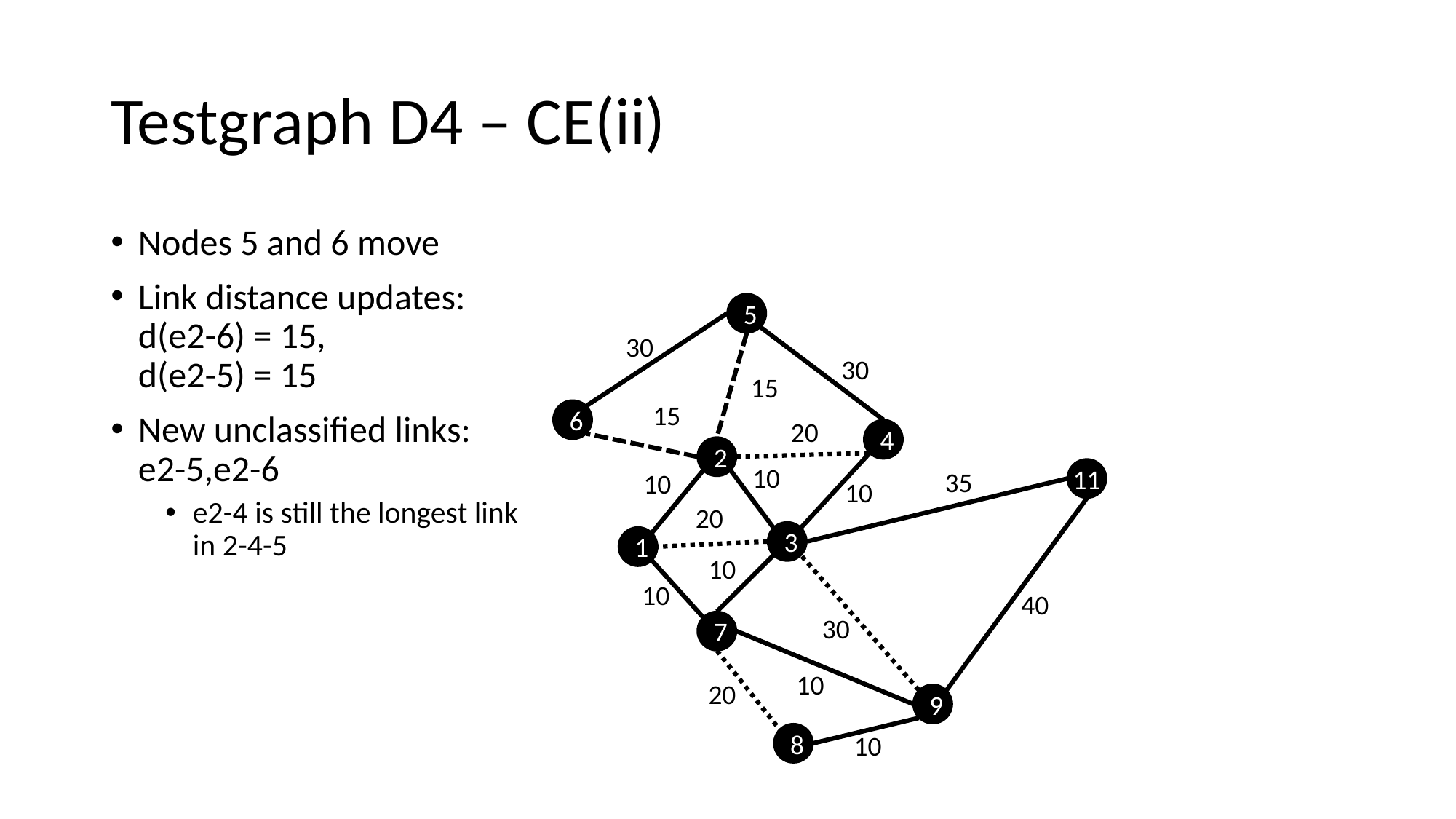

# Testgraph D4 – CE(ii)
Nodes 5 and 6 move
Link distance updates:
d(e2-6) = 15,
d(e2-5) = 15
New unclassified links:
e2-5,e2-6
e2-4 is still the longest link in 2-4-5
5
6
4
2
11
3
1
7
9
8
30
30
15
15
20
10
35
10
10
20
10
10
40
30
10
20
10